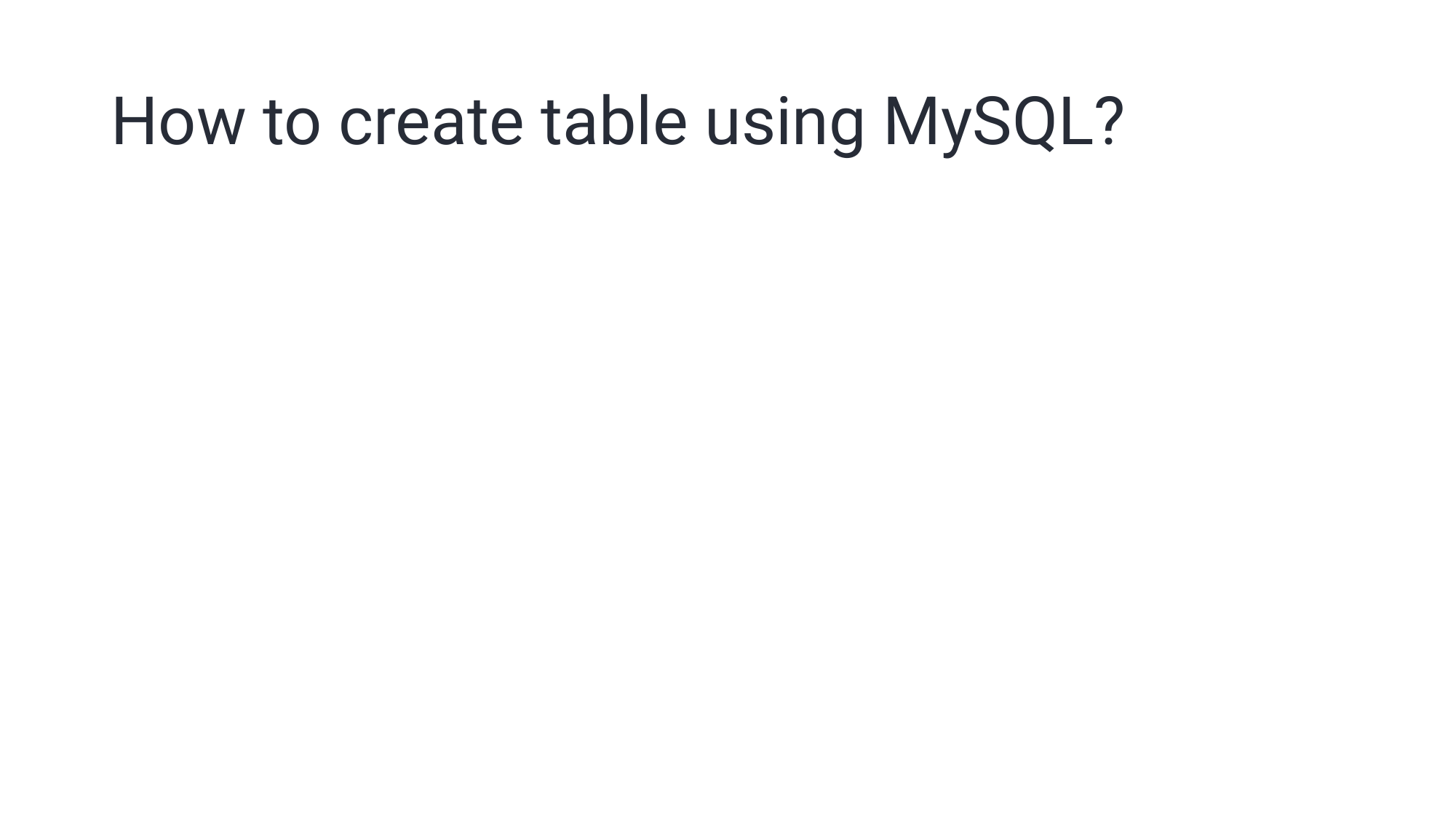

# How to create table using MySQL?